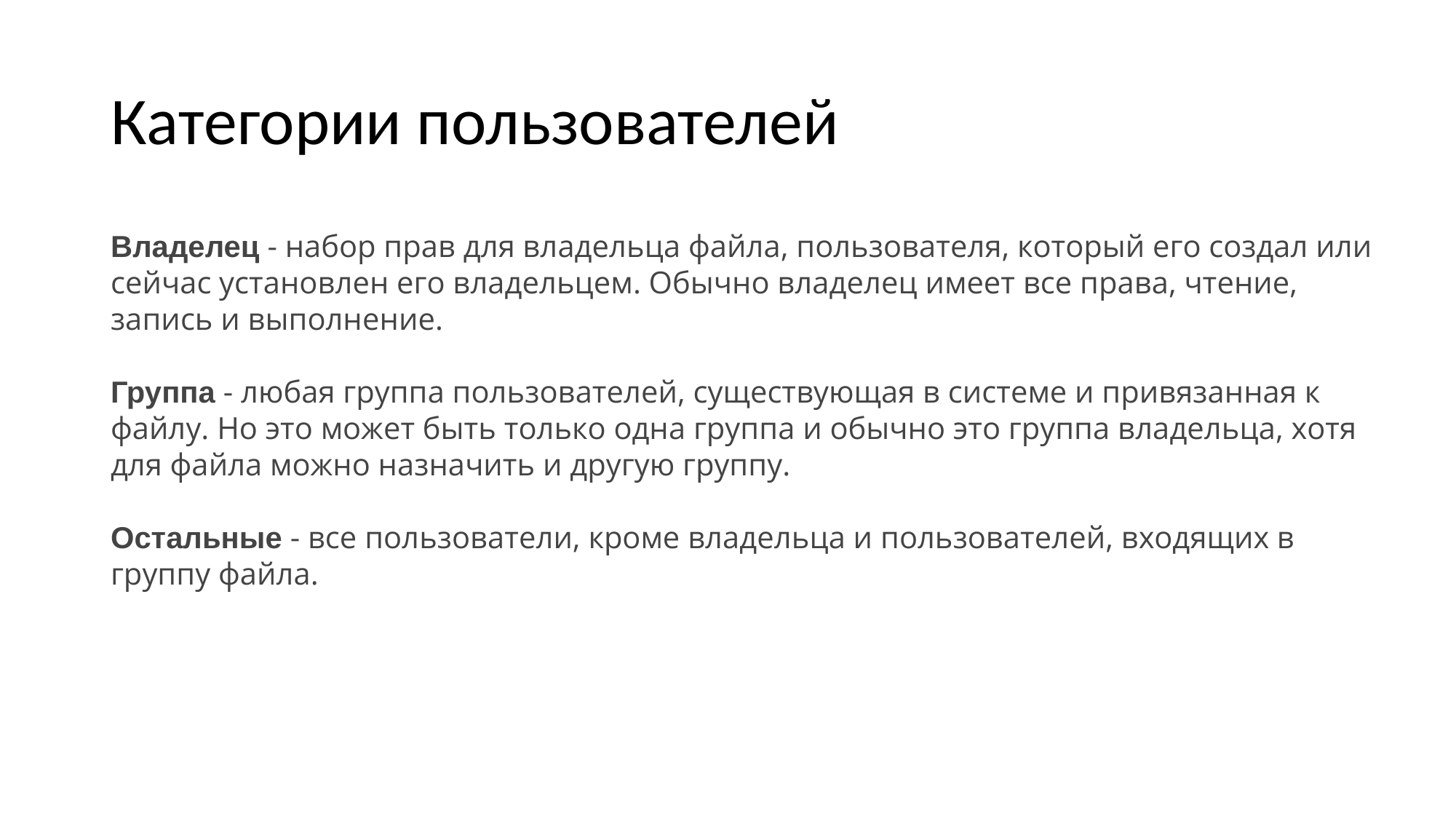

# Категории пользователей
Владелец - набор прав для владельца файла, пользователя, который его создал или сейчас установлен его владельцем. Обычно владелец имеет все права, чтение, запись и выполнение.

Группа - любая группа пользователей, существующая в системе и привязанная к файлу. Но это может быть только одна группа и обычно это группа владельца, хотя для файла можно назначить и другую группу.

Остальные - все пользователи, кроме владельца и пользователей, входящих в группу файла.